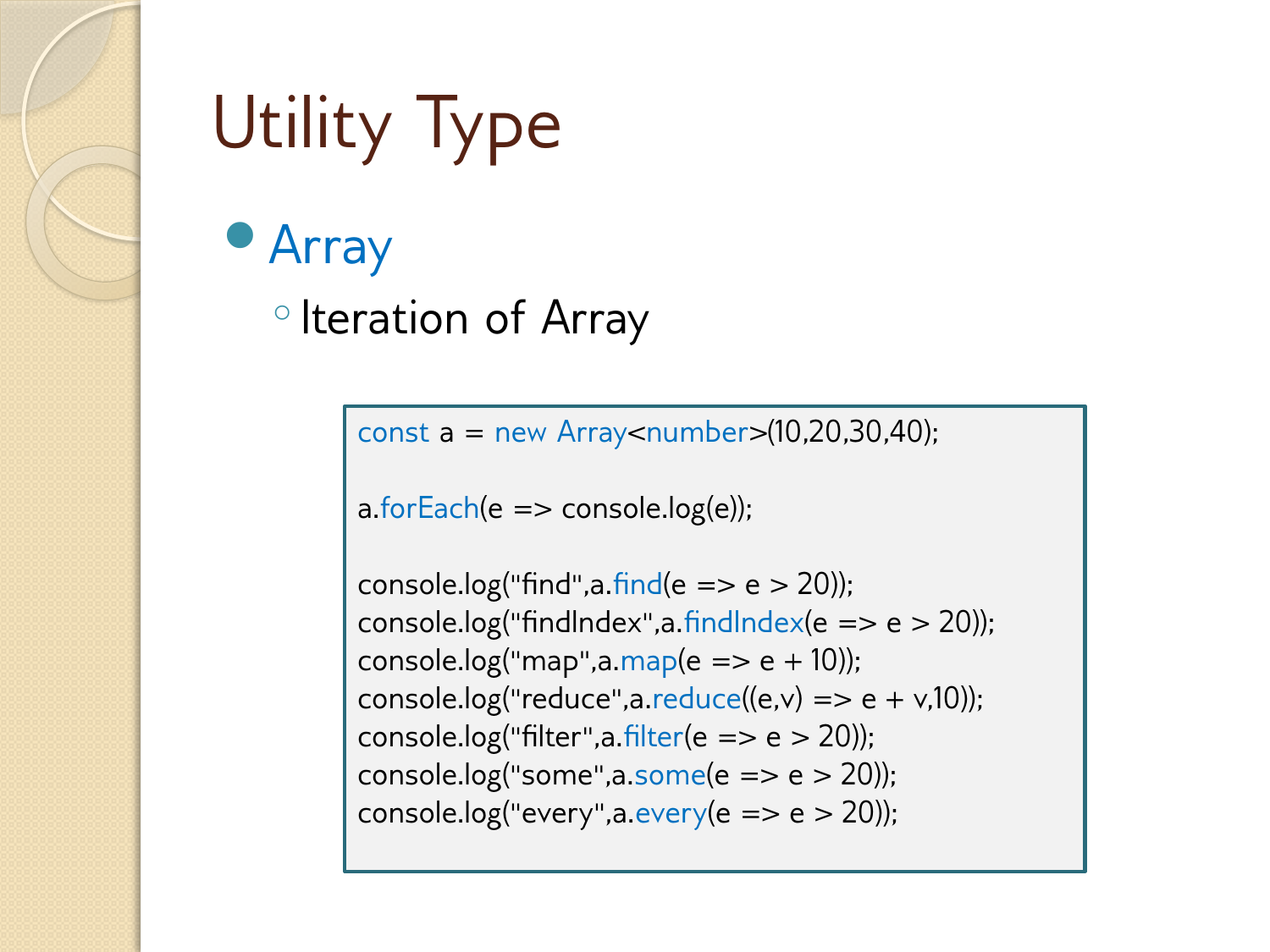

# Utility Type
Array
Iteration of Array

const a = new Array<number>(10,20,30,40);

a.forEach(e => console.log(e));

console.log("find",a.find(e => e > 20));
console.log("findIndex",a.findIndex(e => e > 20));
console.log("map",a.map(e => e + 10));
console.log("reduce",a.reduce((e,v) => e + v,10));
console.log("filter",a.filter(e => e > 20));
console.log("some",a.some(e => e > 20));
console.log("every",a.every(e => e > 20));